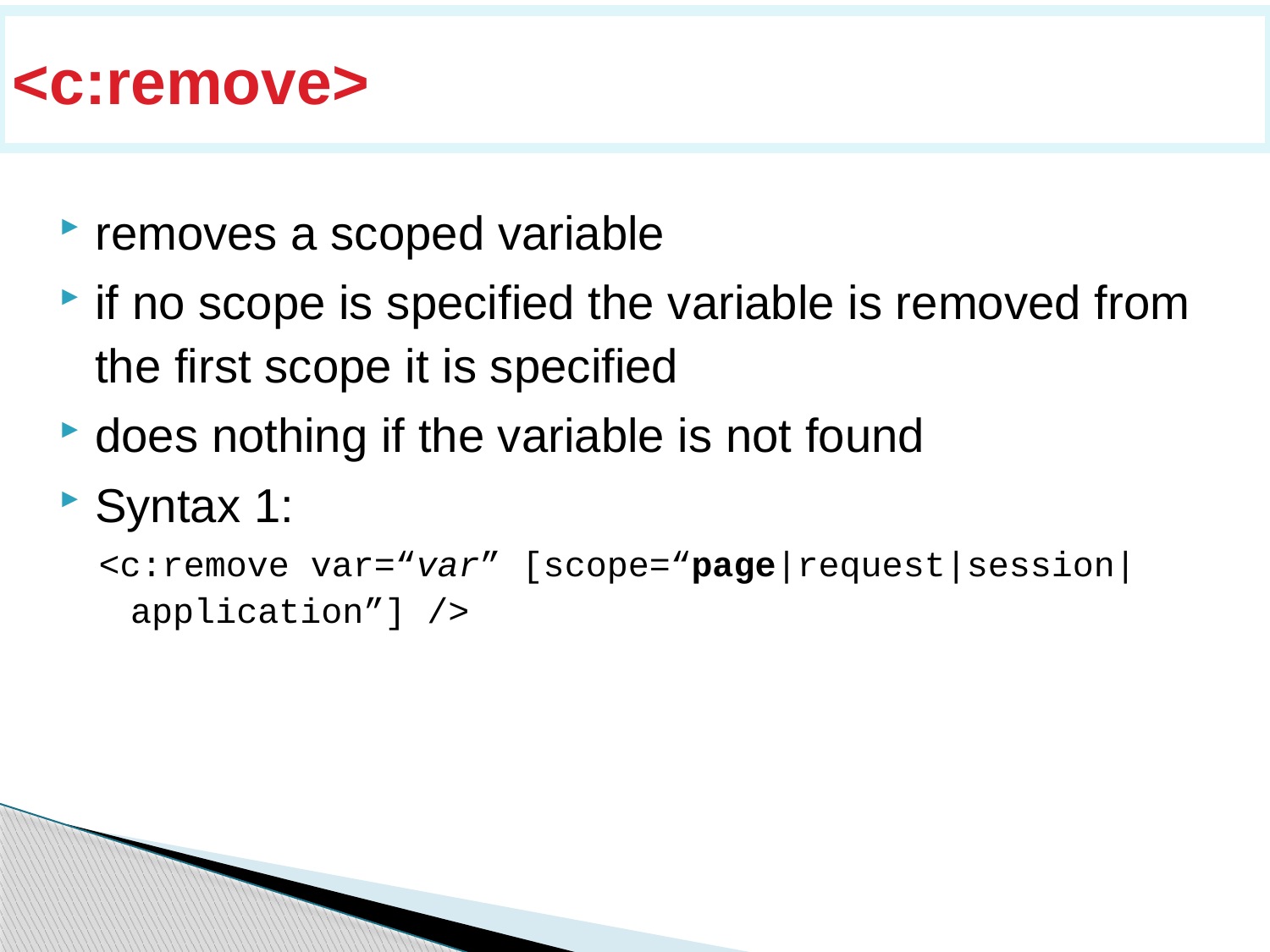

# <c:remove>
removes a scoped variable
if no scope is specified the variable is removed from the first scope it is specified
does nothing if the variable is not found
Syntax 1:
<c:remove var=“var” [scope=“page|request|session|application”] />